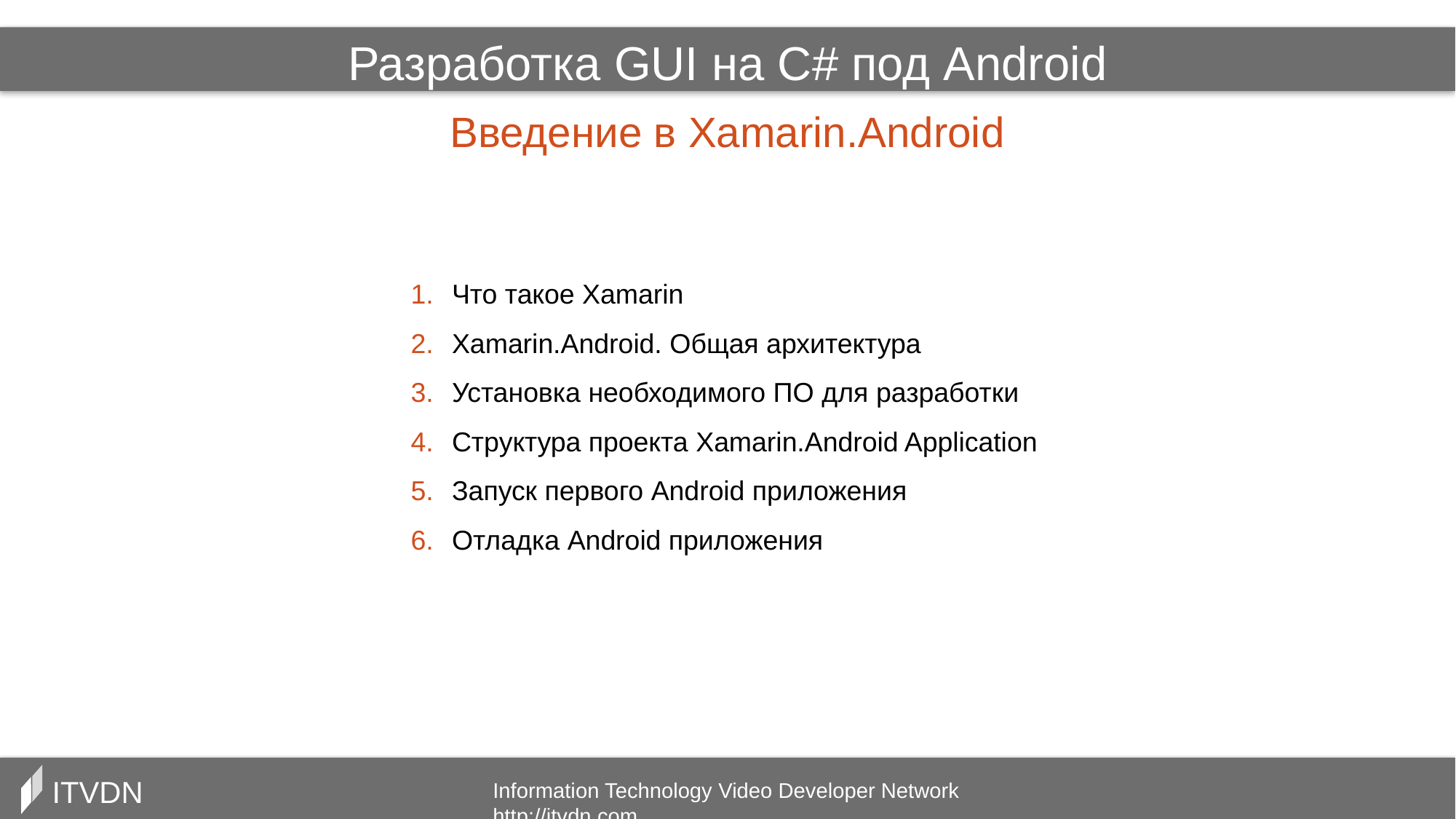

Разработка GUI на C# под Android
Введение в Xamarin.Android
Что такое Xamarin
Xamarin.Android. Общая архитектура
Установка необходимого ПО для разработки
Структура проекта Xamarin.Android Application
Запуск первого Android приложения
Отладка Android приложения

ITVDN
Information Technology Video Developer Network                                                       http://itvdn.com